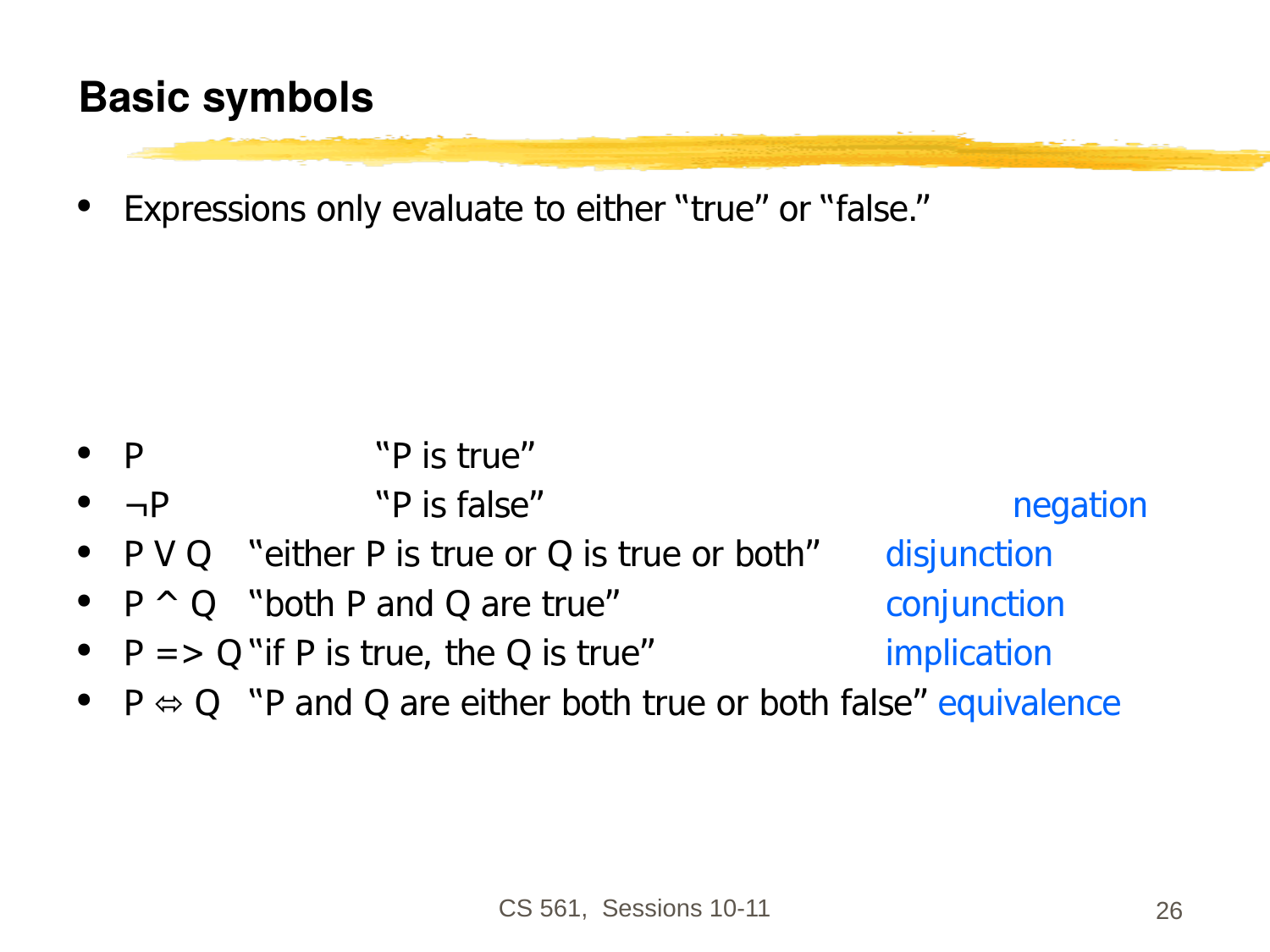

# Basic symbols
Expressions only evaluate to either “true” or “false.”

P		“P is true”
¬P		“P is false”				negation
P V Q	“either P is true or Q is true or both”	disjunction
P ^ Q	“both P and Q are true”			conjunction
P => Q	“if P is true, the Q is true”		implication
P ⬄ Q	“P and Q are either both true or both false” equivalence
CS 561,  Sessions 10-11
26